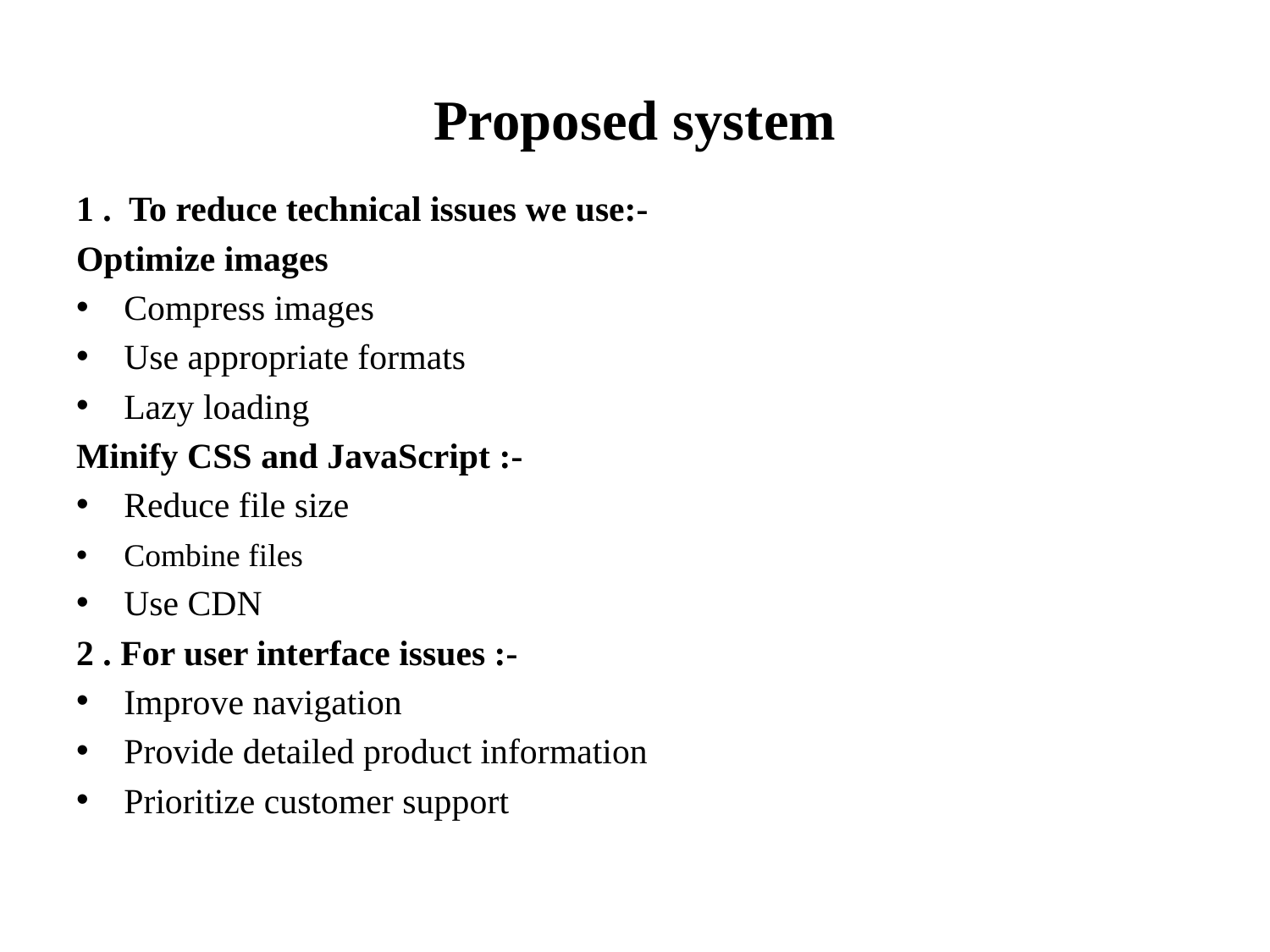

# Proposed system
1 .  To reduce technical issues we use:-
Optimize images
Compress images
Use appropriate formats
Lazy loading
Minify CSS and JavaScript :-
Reduce file size
Combine files
Use CDN
2 . For user interface issues :-
Improve navigation
Provide detailed product information
Prioritize customer support